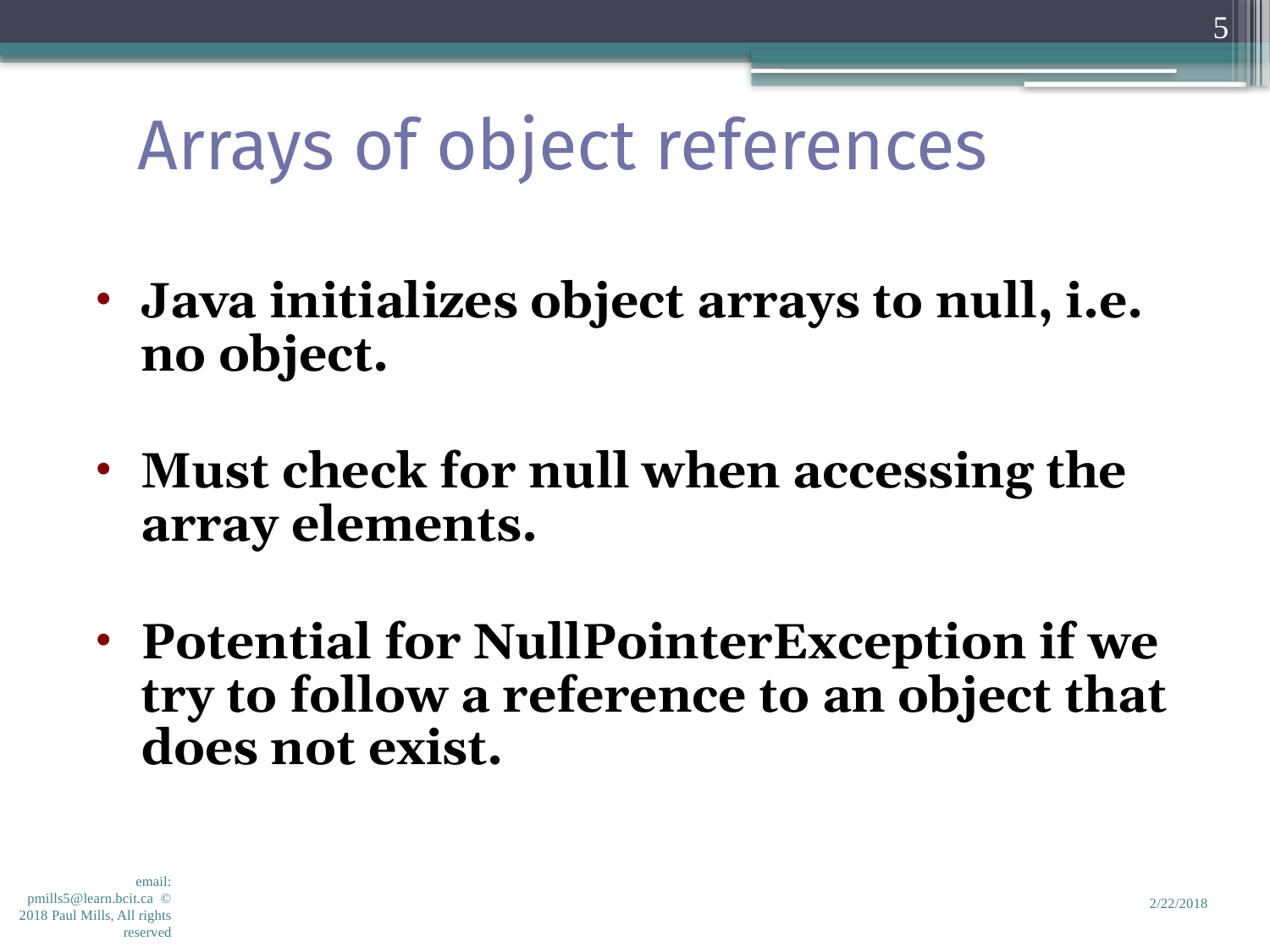

5
# Arrays of object references
Java initializes object arrays to null, i.e. no object.

Must check for null when accessing the array elements.

Potential for NullPointerException if we try to follow a reference to an object that does not exist.
email: pmills5@learn.bcit.ca  © 2018 Paul Mills, All rights reserved
2/22/2018